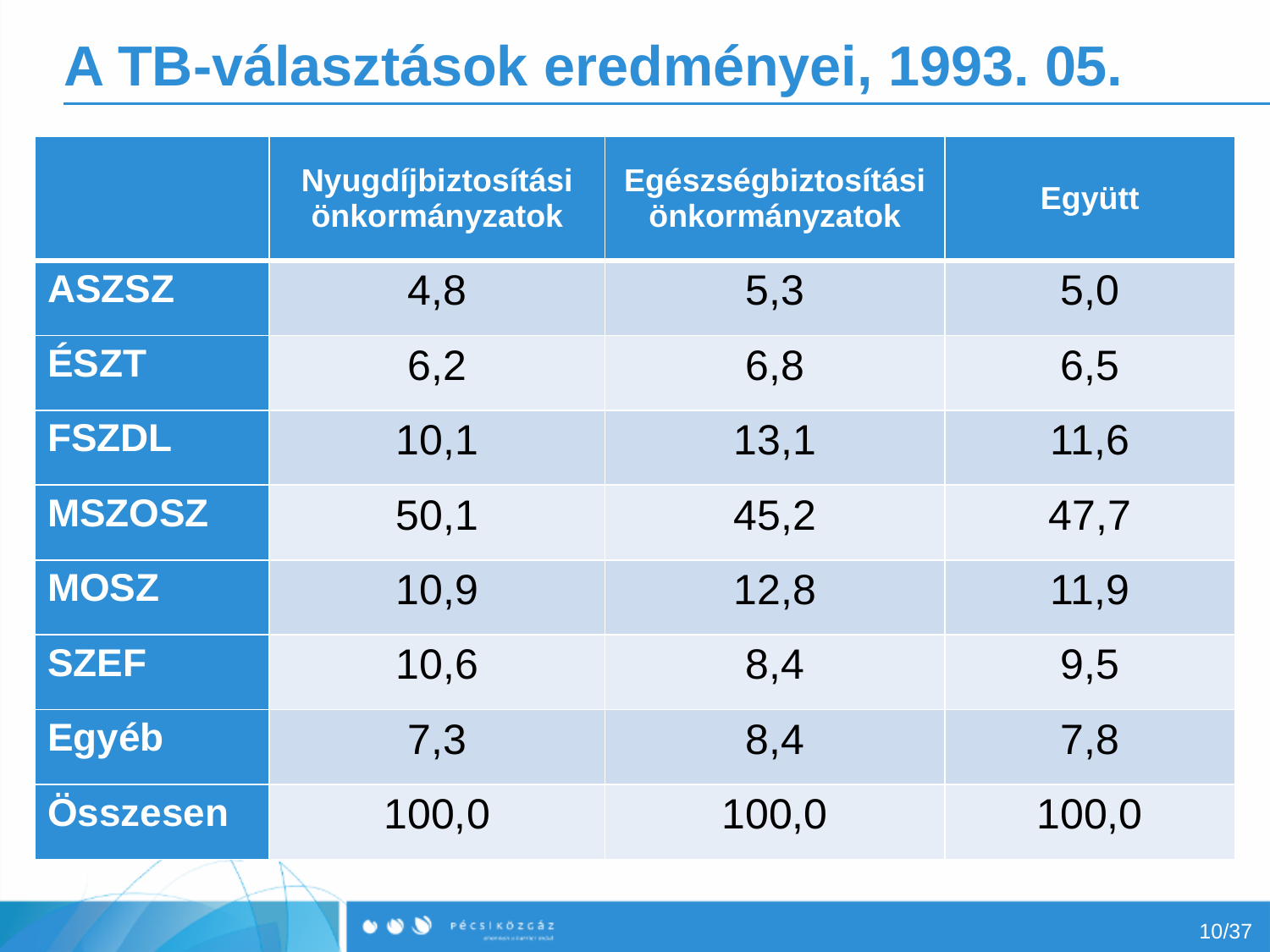

# A TB-választások eredményei, 1993. 05.
|  | Nyugdíjbiztosítási önkormányzatok | Egészségbiztosítási önkormányzatok | Együtt |
| --- | --- | --- | --- |
| ASZSZ | 4,8 | 5,3 | 5,0 |
| ÉSZT | 6,2 | 6,8 | 6,5 |
| FSZDL | 10,1 | 13,1 | 11,6 |
| MSZOSZ | 50,1 | 45,2 | 47,7 |
| MOSZ | 10,9 | 12,8 | 11,9 |
| SZEF | 10,6 | 8,4 | 9,5 |
| Egyéb | 7,3 | 8,4 | 7,8 |
| Összesen | 100,0 | 100,0 | 100,0 |
10/37